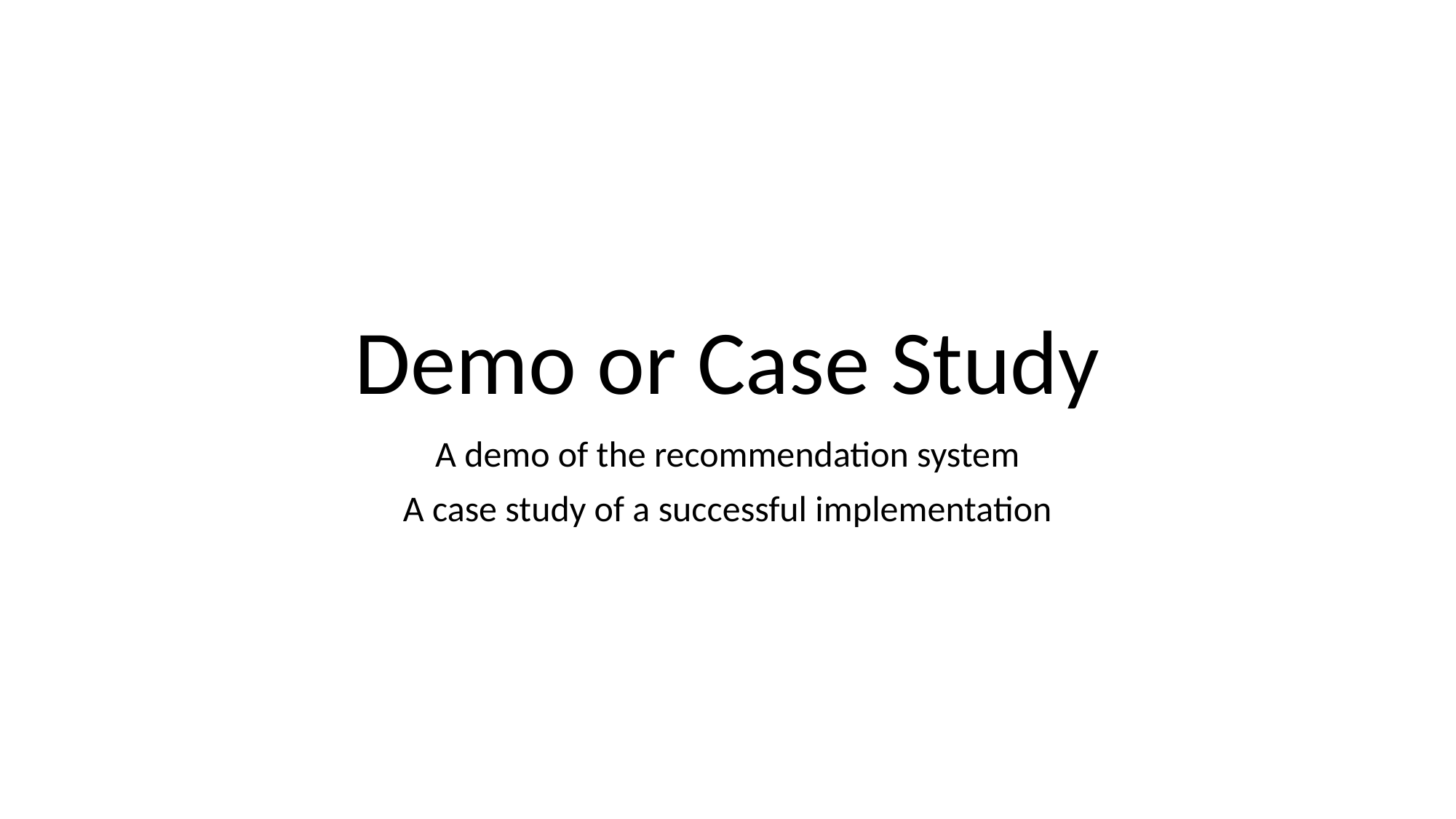

# Demo or Case Study
A demo of the recommendation system
A case study of a successful implementation